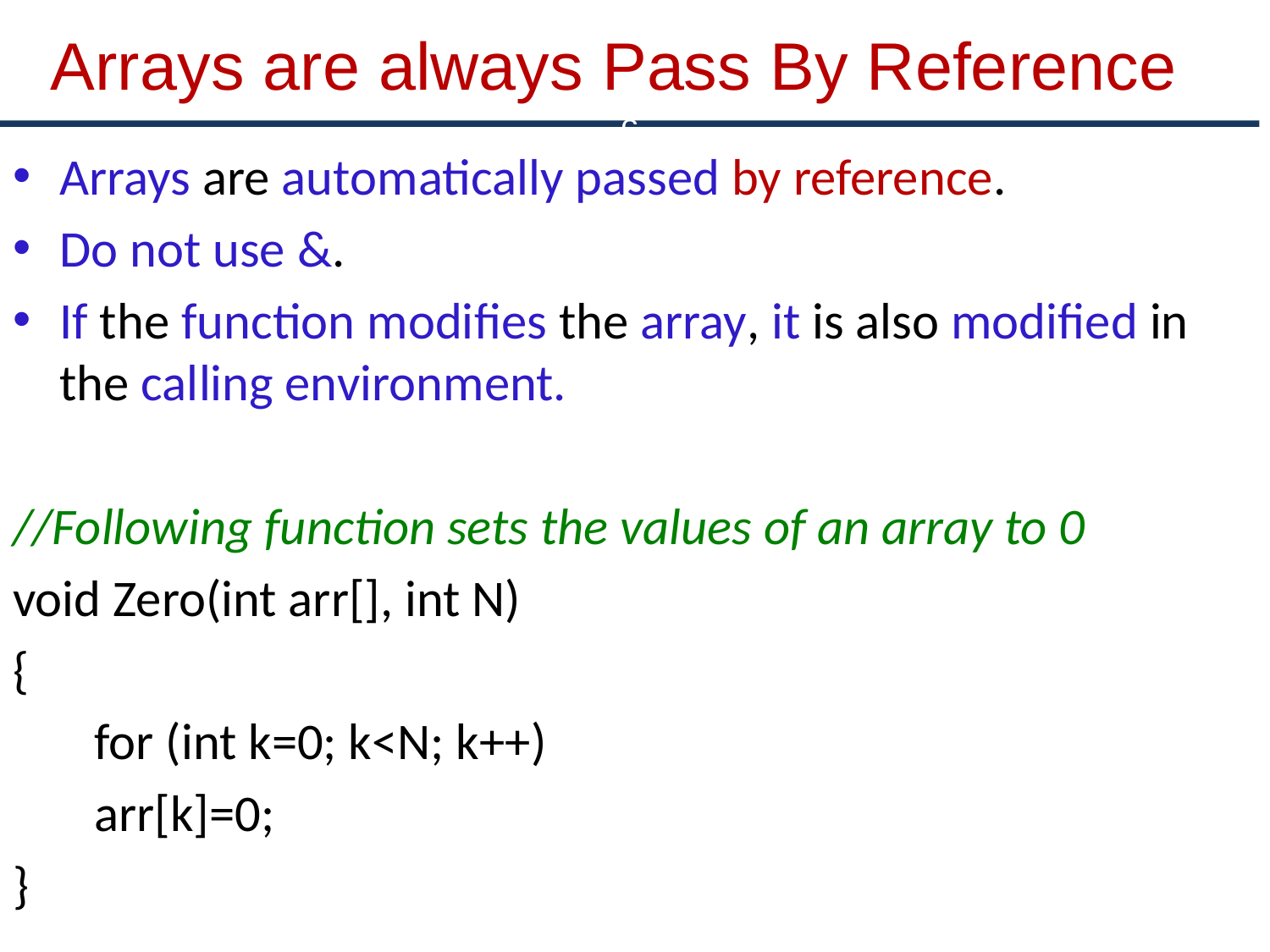

# Arrays are always Pass By Reference
c
Arrays are automatically passed by reference.
Do not use &.
If the function modifies the array, it is also modified in the calling environment.

//Following function sets the values of an array to 0
void Zero(int arr[], int N)
{
	   for (int k=0; k<N; k++)
       arr[k]=0;
}